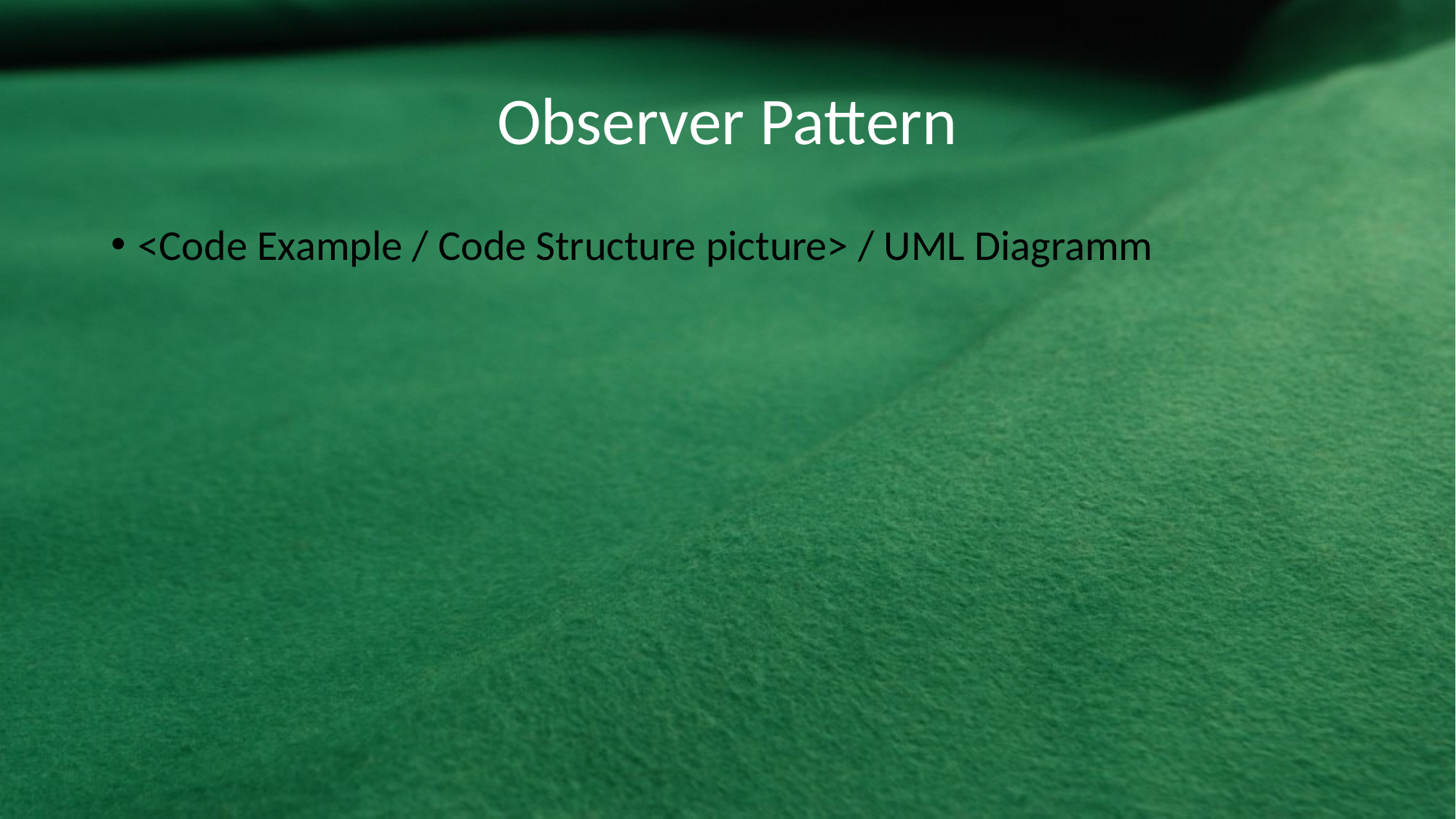

# Observer Pattern
<Code Example / Code Structure picture> / UML Diagramm